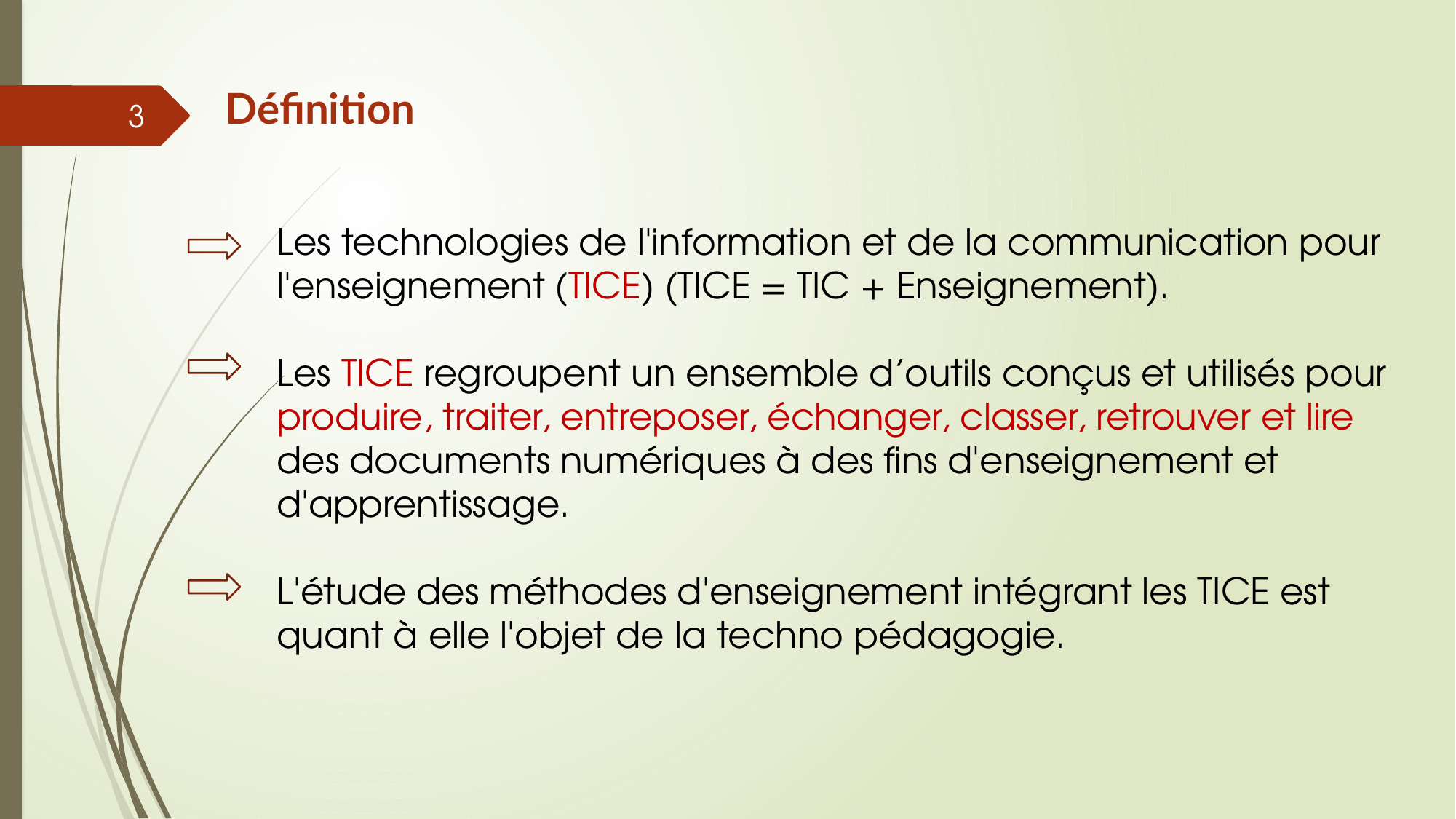

Définition
3
Les technologies de l'information et de la communication pour l'enseignement (TICE) (TICE = TIC + Enseignement).

Les TICE regroupent un ensemble d’outils conçus et utilisés pour produire, traiter, entreposer, échanger, classer, retrouver et lire des documents numériques à des fins d'enseignement et d'apprentissage.

L'étude des méthodes d'enseignement intégrant les TICE est quant à elle l'objet de la techno pédagogie.